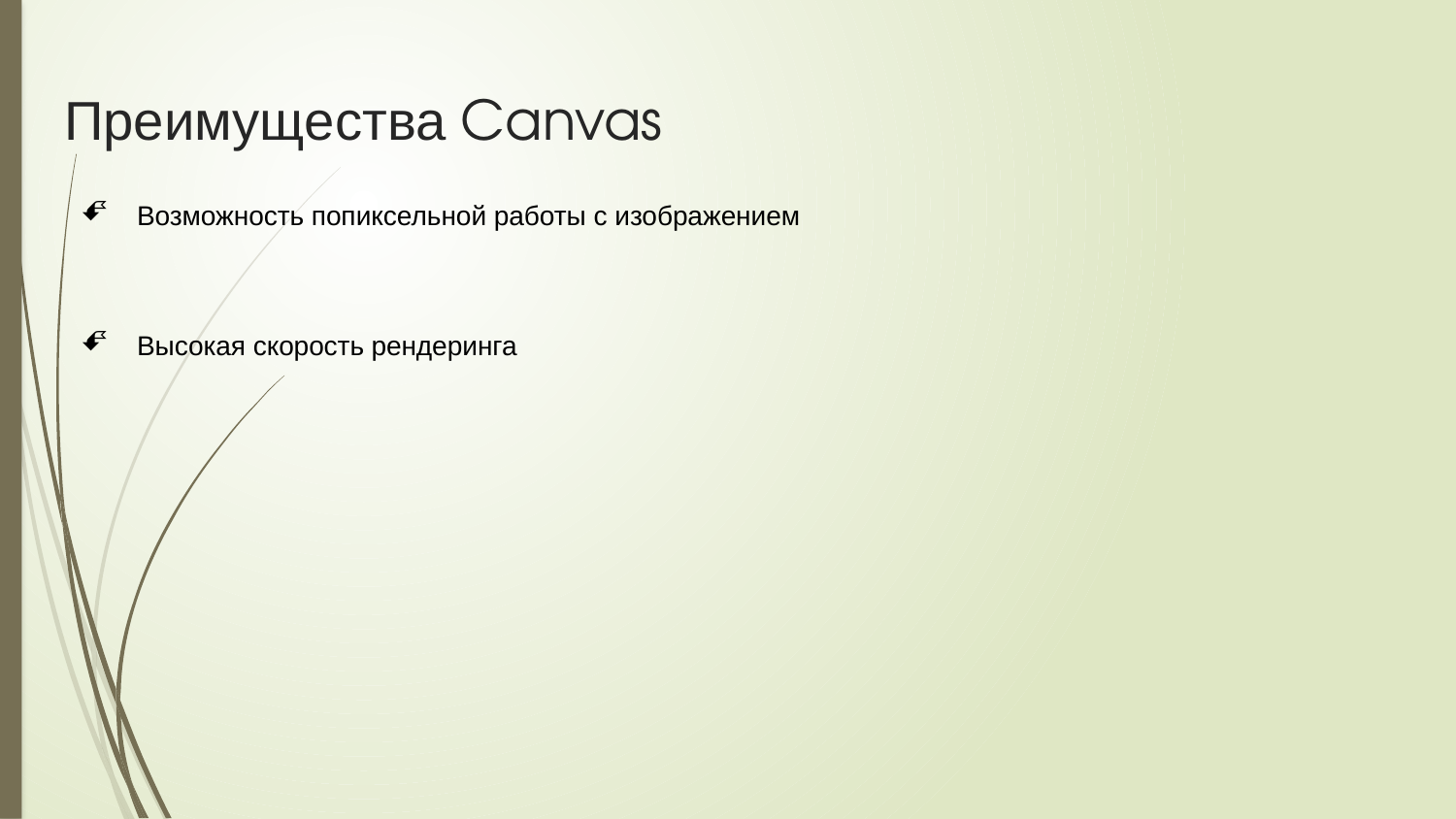

# Преимущества Canvas
Возможность попиксельной работы с изображением

Высокая скорость рендеринга